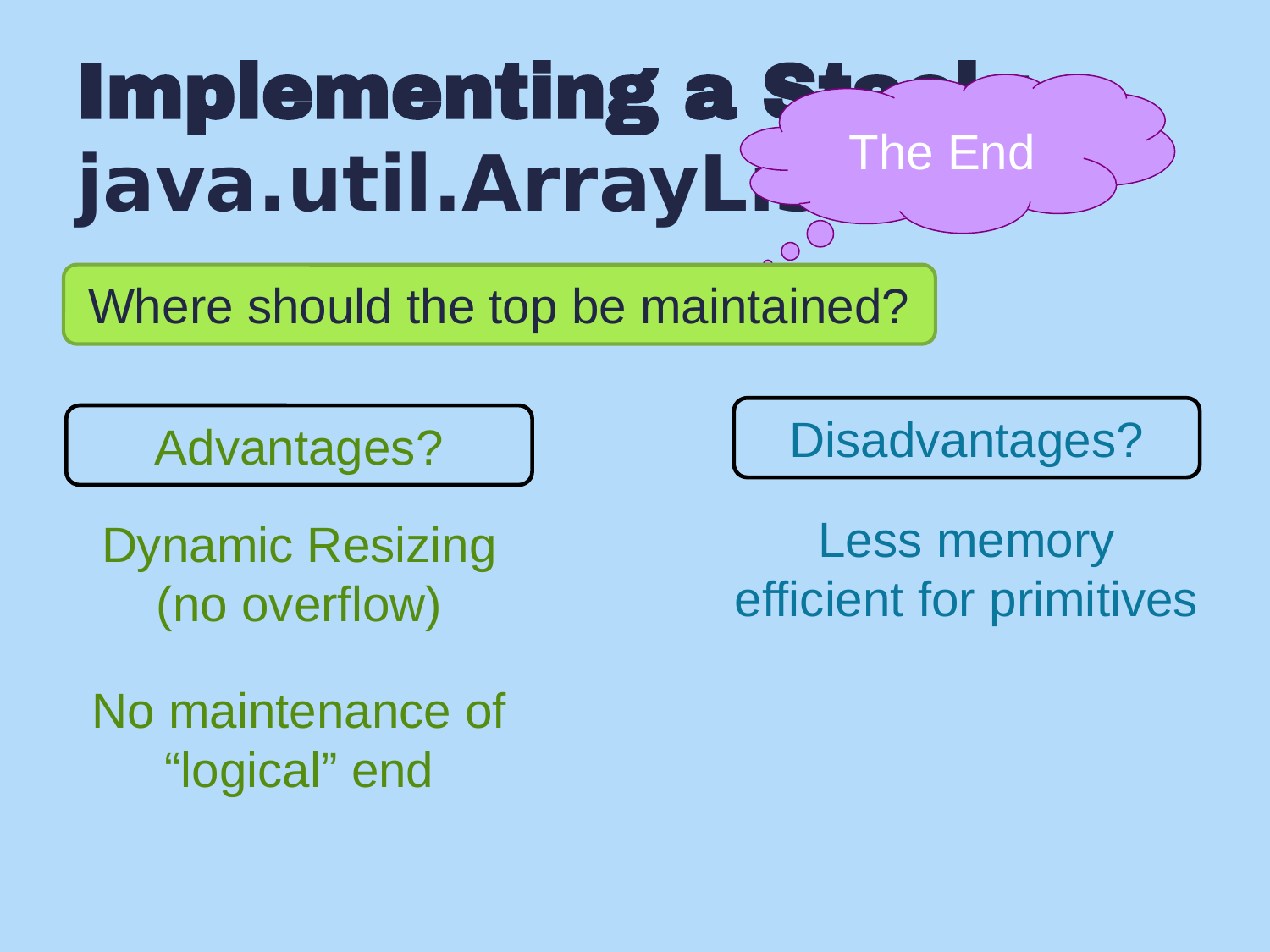

# Implementing a Stack: java.util.ArrayList
The End
Where should the top be maintained?
Disadvantages?
Advantages?
Less memory efficient for primitives
Dynamic Resizing (no overflow)
No maintenance of “logical” end